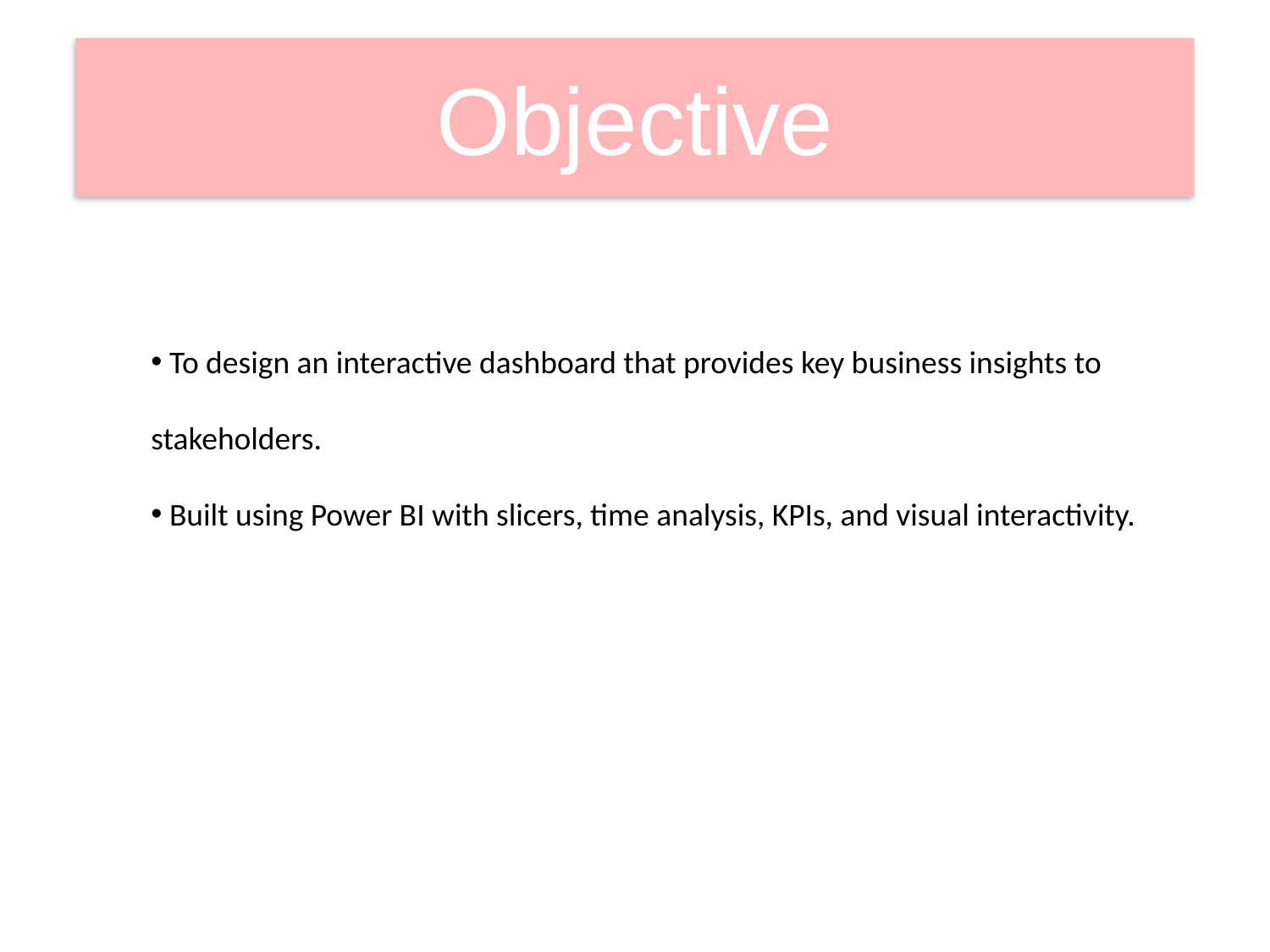

Objective
 To design an interactive dashboard that provides key business insights to stakeholders.
 Built using Power BI with slicers, time analysis, KPIs, and visual interactivity.